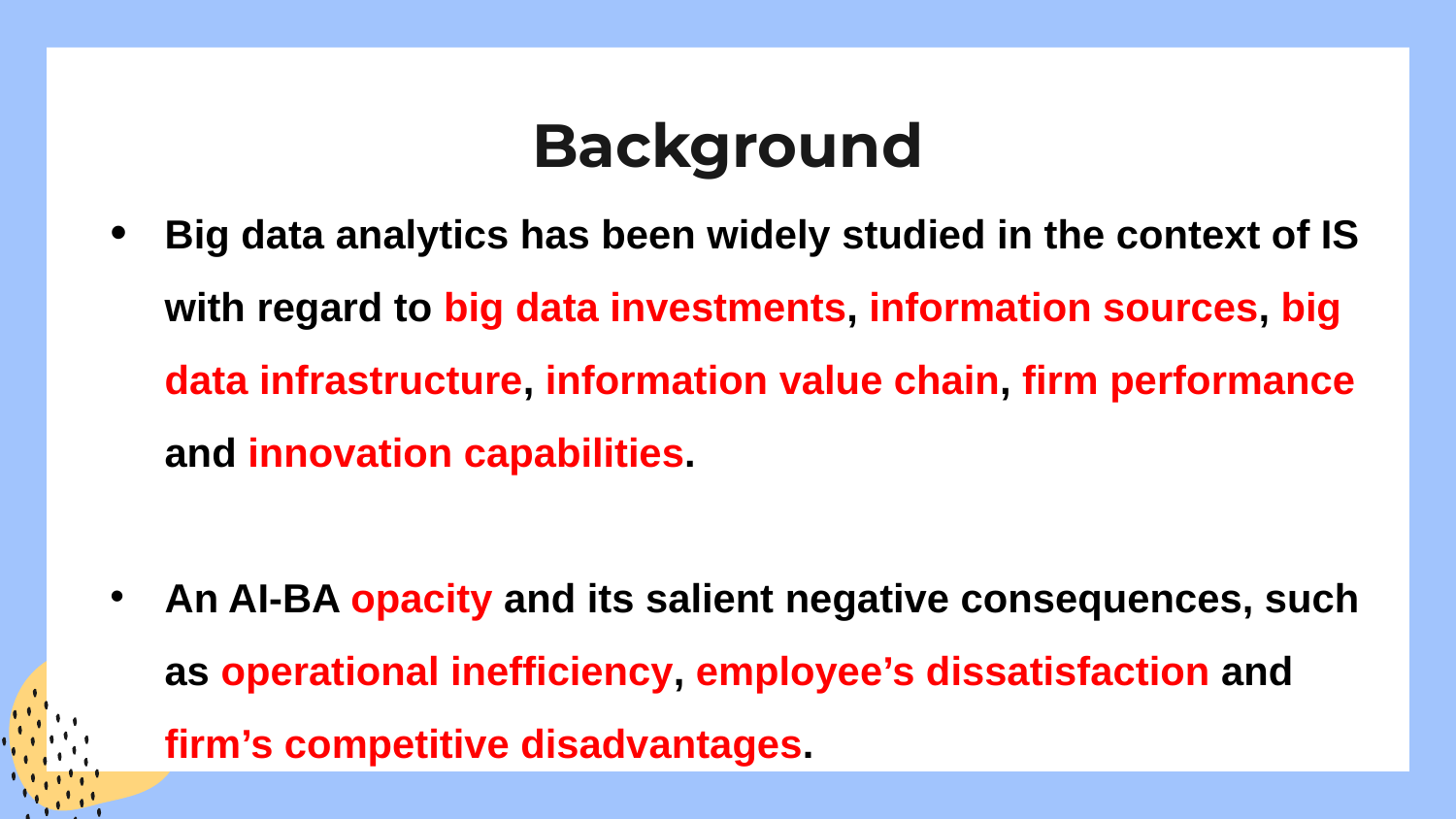

# Background

Big data analytics has been widely studied in the context of IS with regard to big data investments, information sources, big data infrastructure, information value chain, firm performance and innovation capabilities.

An AI-BA opacity and its salient negative consequences, such as operational inefficiency, employee’s dissatisfaction and firm’s competitive disadvantages.